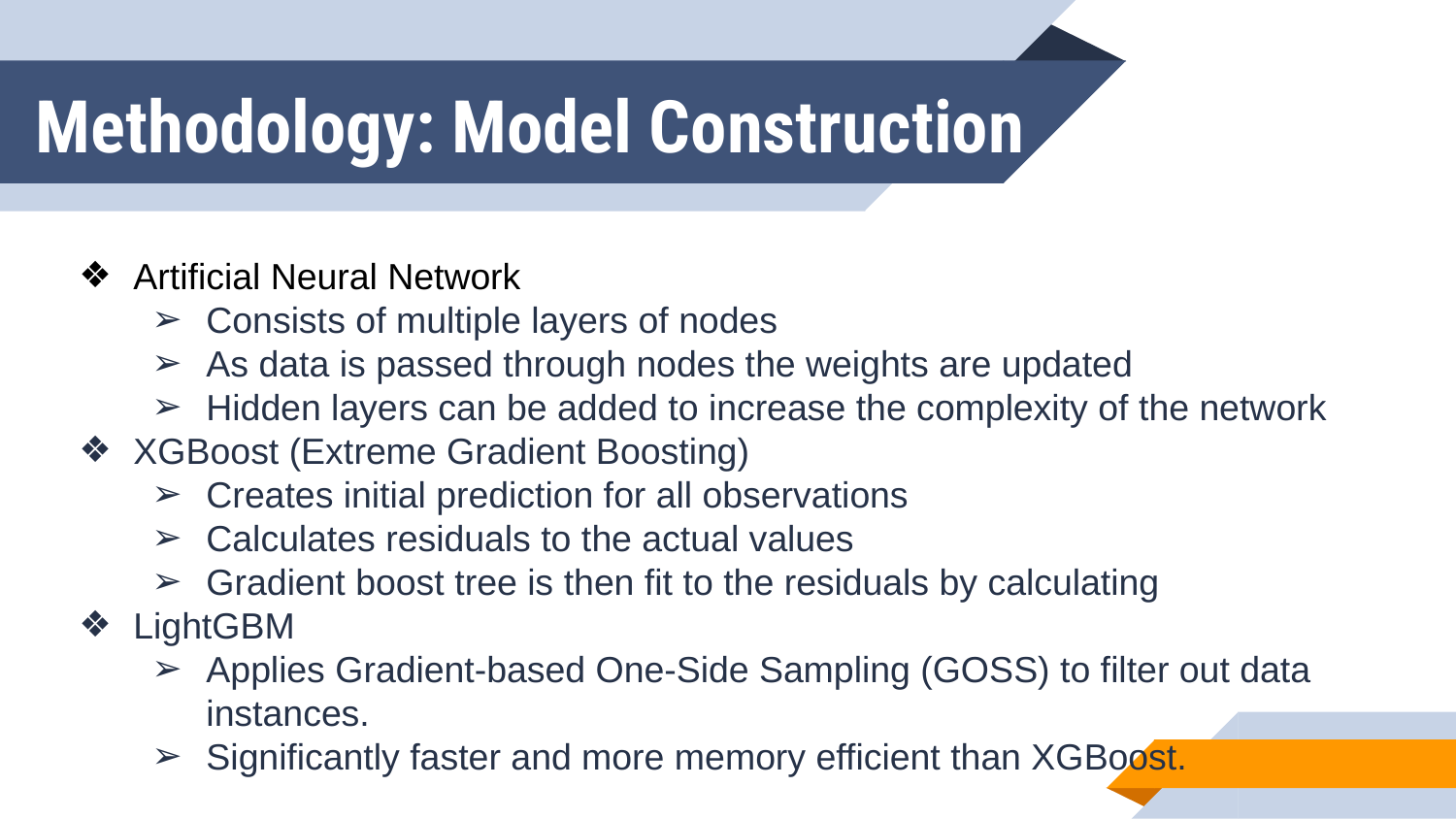

Methodology: Model Construction
Artificial Neural Network
Consists of multiple layers of nodes
As data is passed through nodes the weights are updated
Hidden layers can be added to increase the complexity of the network
XGBoost (Extreme Gradient Boosting)
Creates initial prediction for all observations
Calculates residuals to the actual values
Gradient boost tree is then fit to the residuals by calculating
LightGBM
Applies Gradient-based One-Side Sampling (GOSS) to filter out data instances.
Significantly faster and more memory efficient than XGBoost.